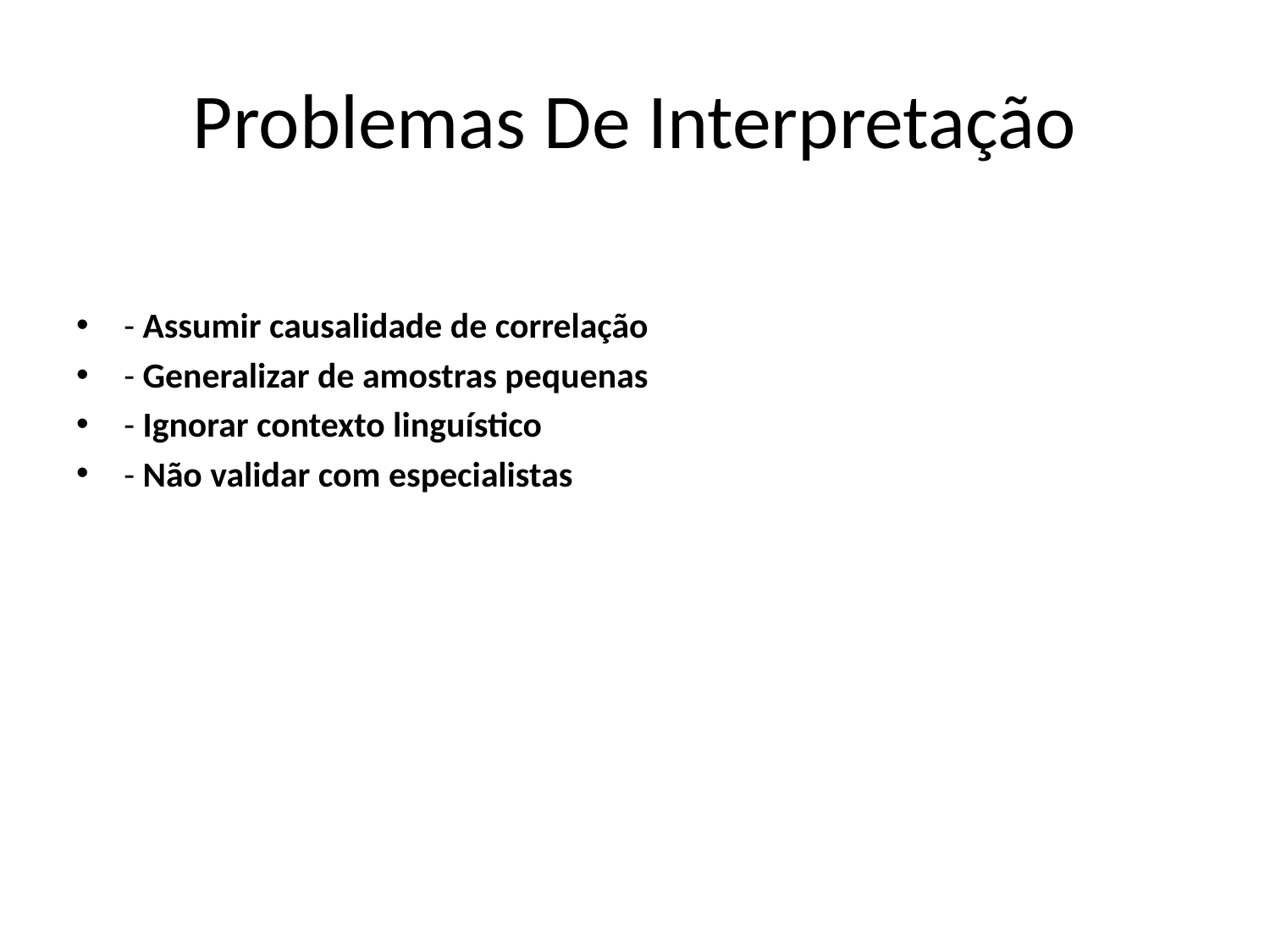

# Problemas De Interpretação

- Assumir causalidade de correlação
- Generalizar de amostras pequenas
- Ignorar contexto linguístico
- Não validar com especialistas